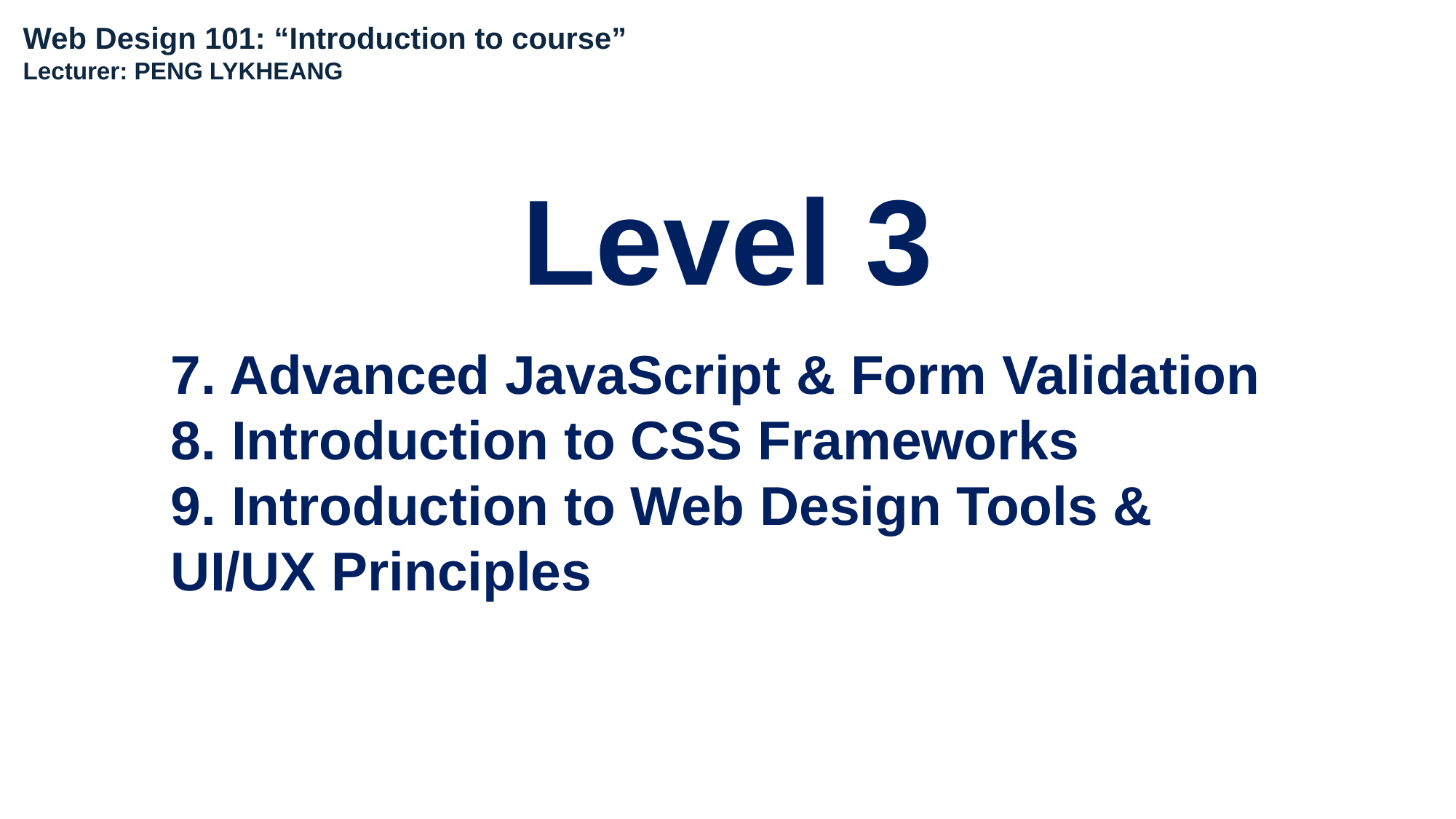

Web Design 101: “Introduction to course”
Lecturer: PENG LYKHEANG
Level 3
7. Advanced JavaScript & Form Validation
8. Introduction to CSS Frameworks
9. Introduction to Web Design Tools & UI/UX Principles